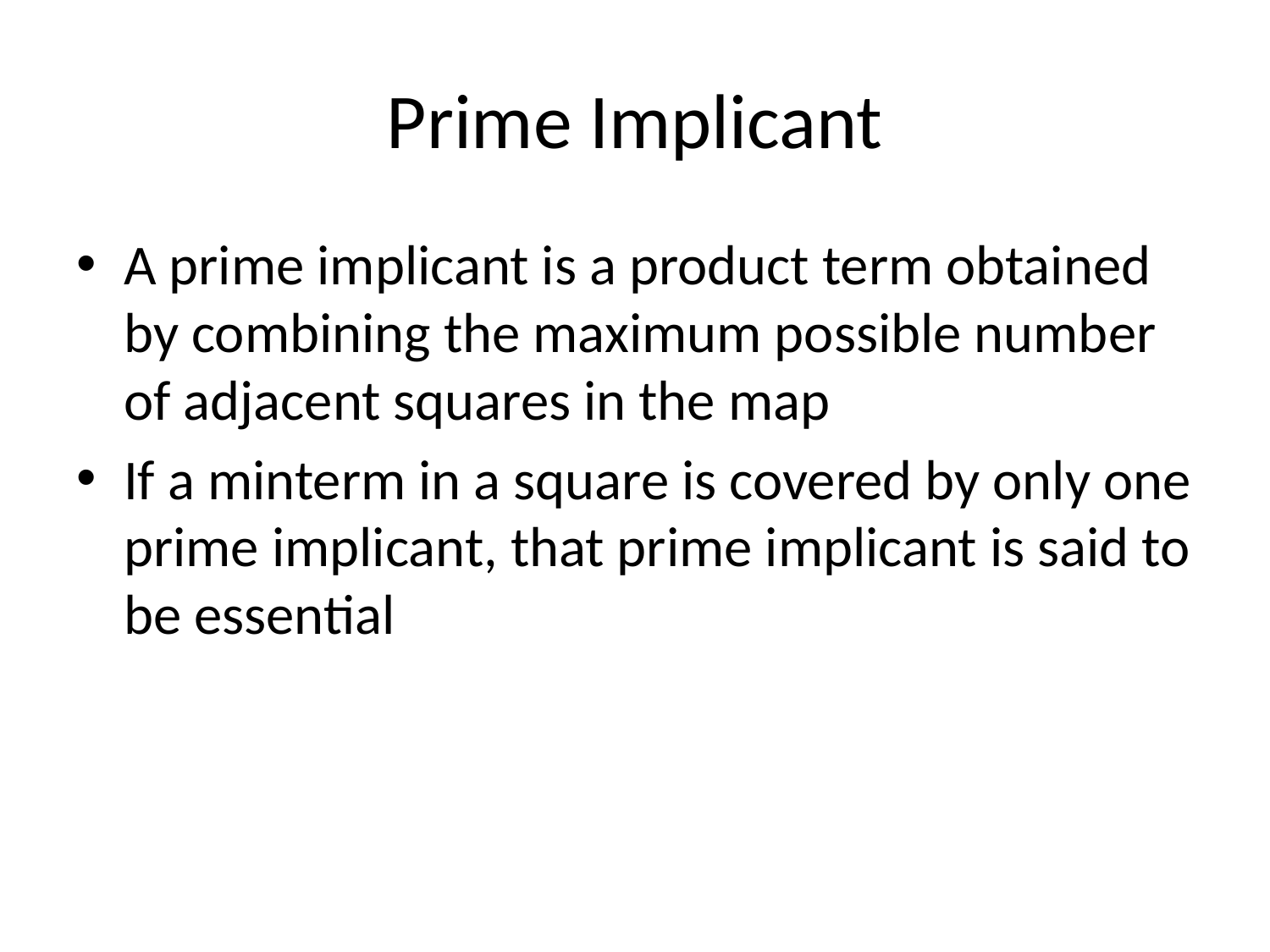

# Prime Implicant
A prime implicant is a product term obtained by combining the maximum possible number of adjacent squares in the map
If a minterm in a square is covered by only one prime implicant, that prime implicant is said to be essential